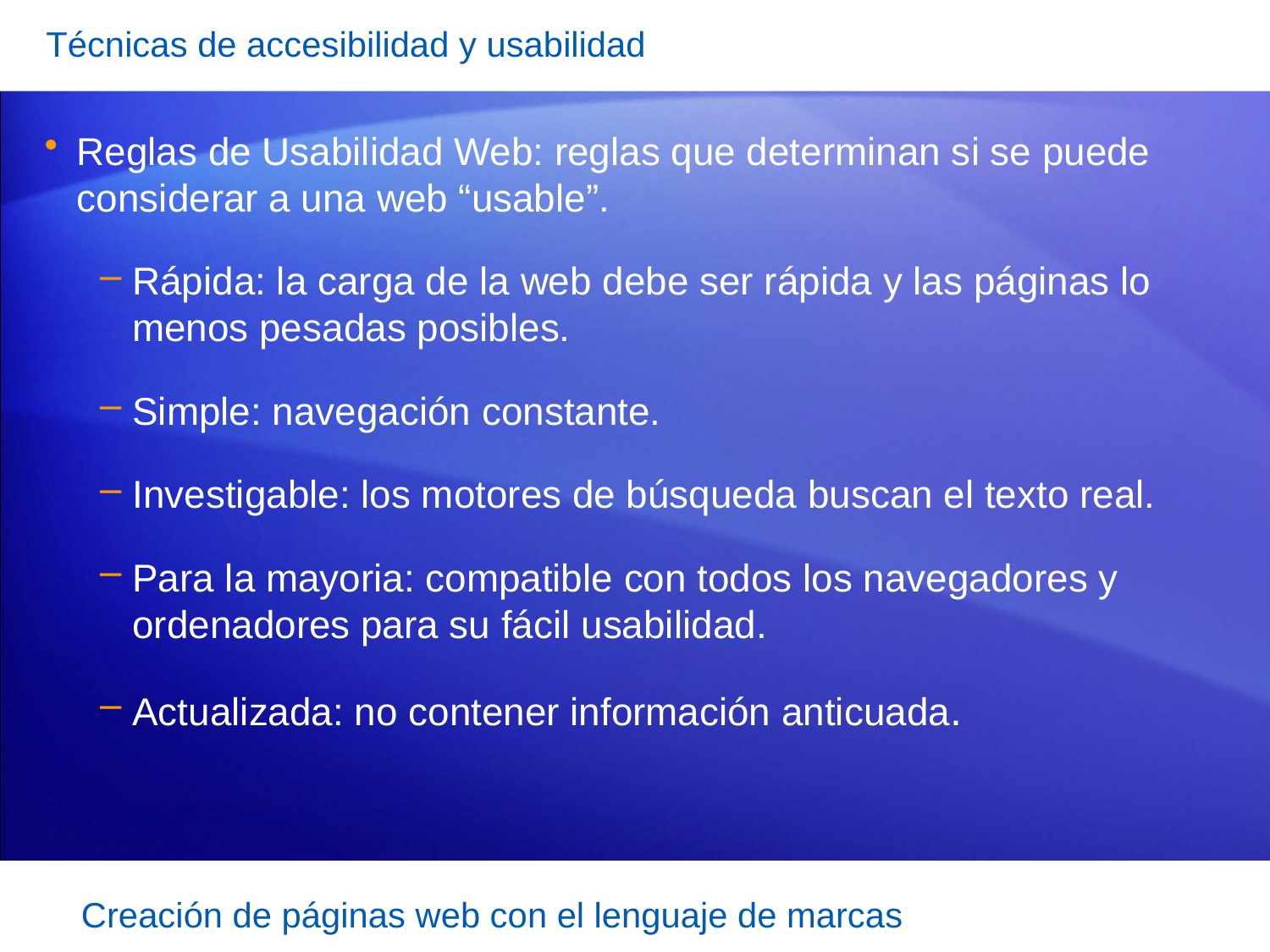

Técnicas de accesibilidad y usabilidad

Reglas de Usabilidad Web: reglas que determinan si se puede considerar a una web “usable”.
Rápida: la carga de la web debe ser rápida y las páginas lo menos pesadas posibles.
Simple: navegación constante.
Investigable: los motores de búsqueda buscan el texto real.
Para la mayoria: compatible con todos los navegadores y ordenadores para su fácil usabilidad.
Actualizada: no contener información anticuada.
Creación de páginas web con el lenguaje de marcas